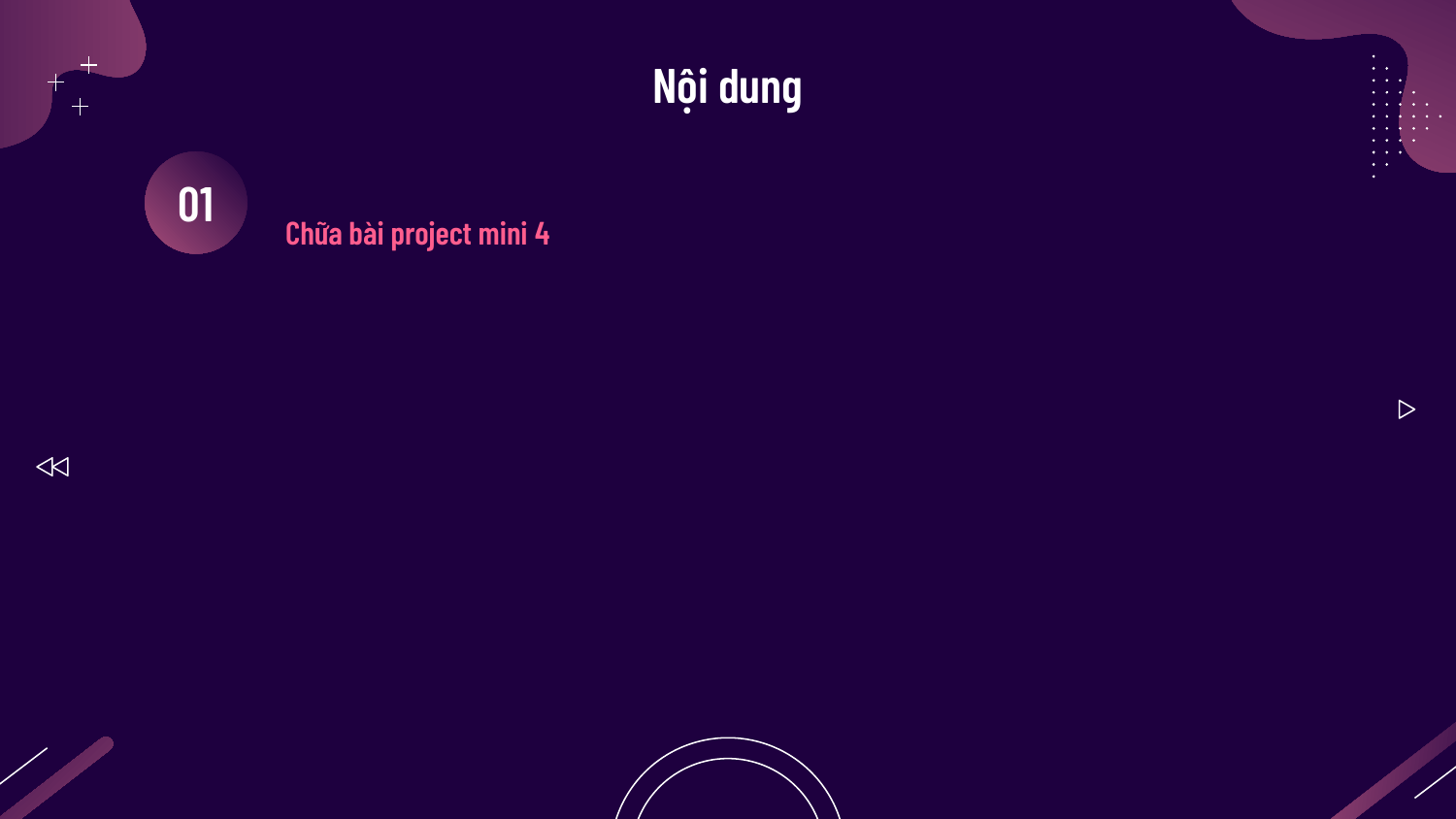

# Nội dung
01
Chữa bài project mini 4